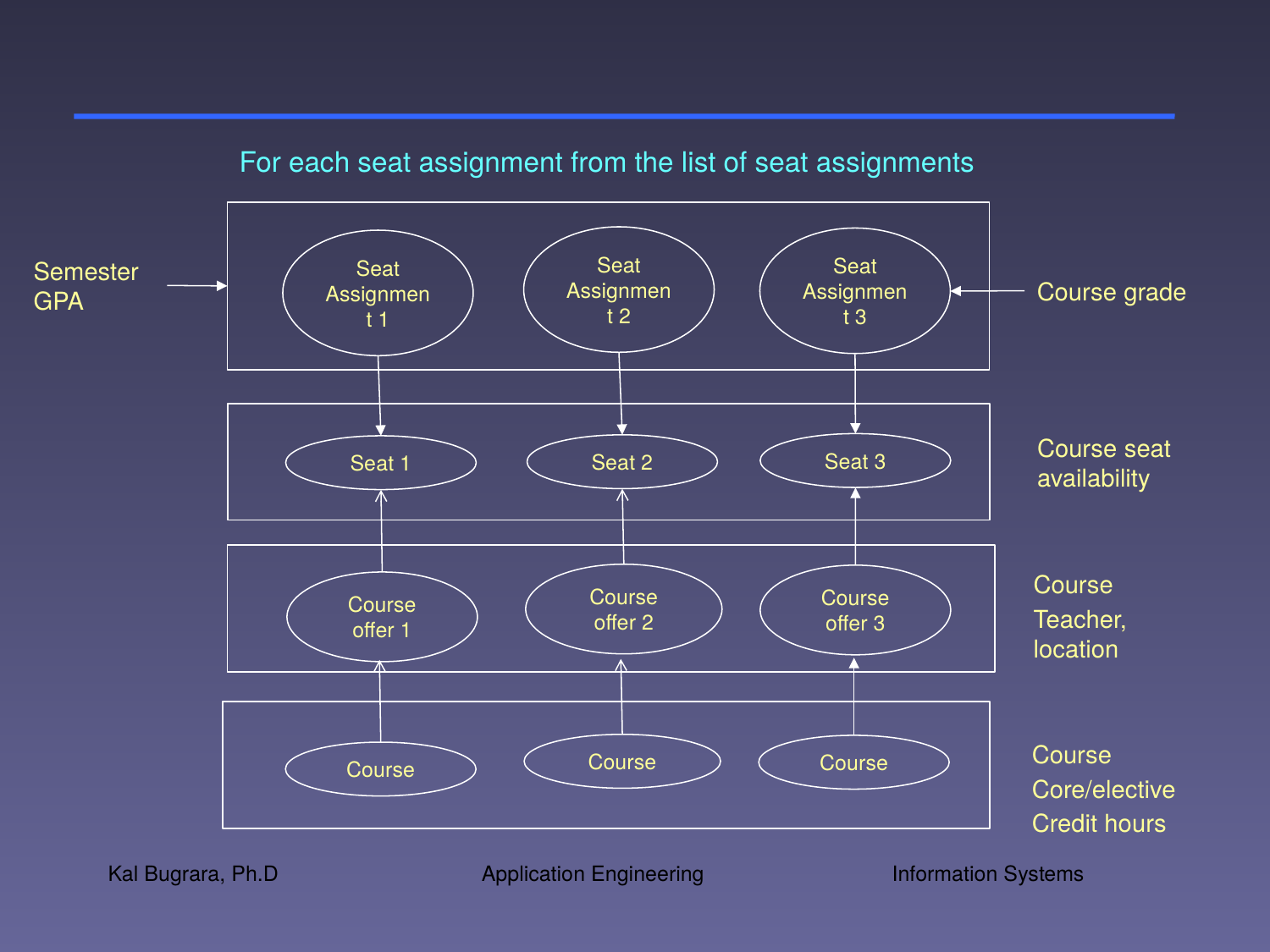

For each seat assignment from the list of seat assignments

Seat Assignment 2
Seat Assignment 3
Seat Assignment 1
Semester GPA
Course grade

Course seat availability
Seat 3
Seat 2
Seat 1

Course
Teacher, location
Course offer 2
Course offer 3
Course offer 1

Course
Core/elective
Credit hours
Course
Course
Course
Kal Bugrara, Ph.D
Application Engineering 		     Information Systems